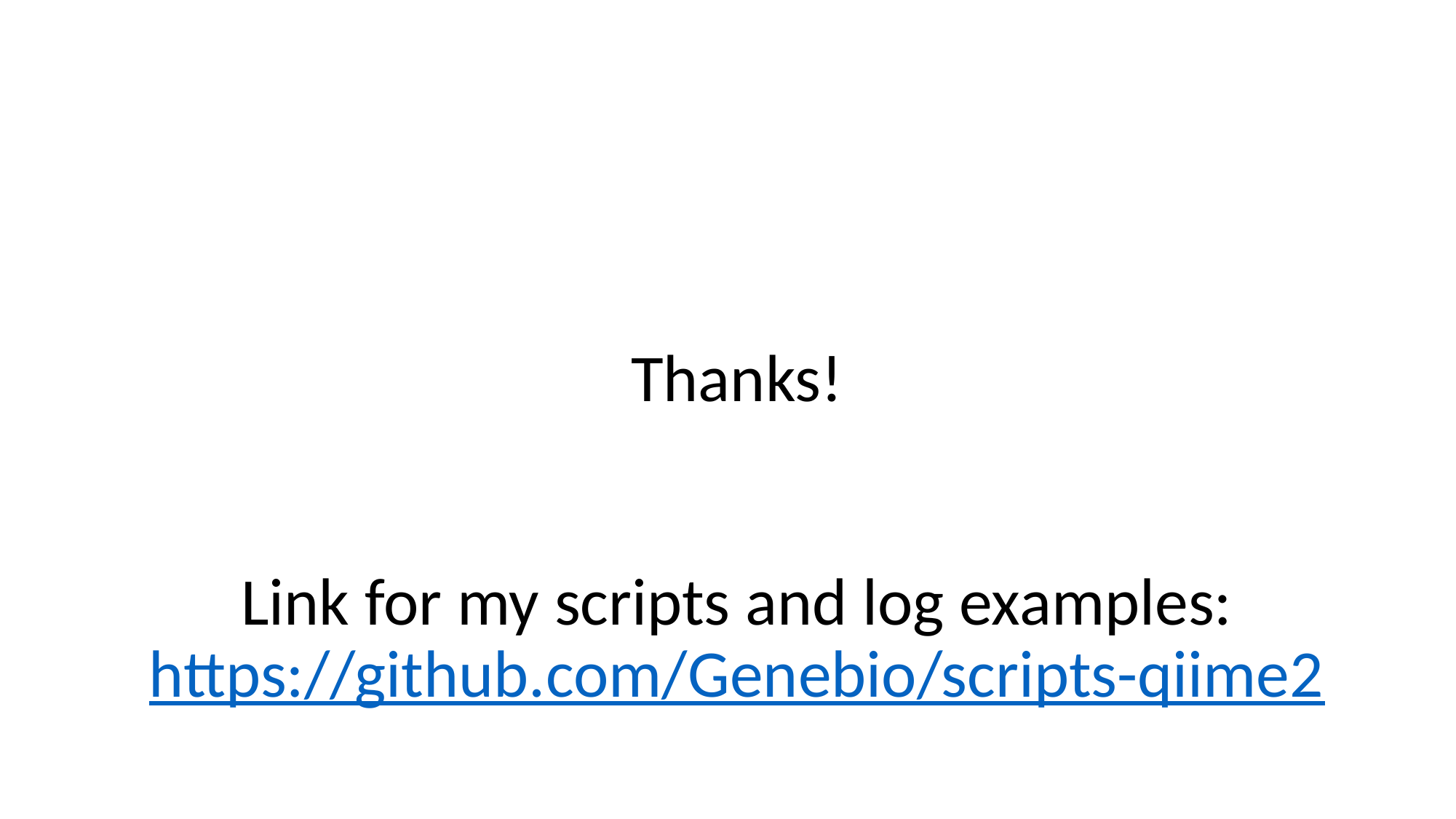

# Thanks!
Link for my scripts and log examples:
https://github.com/Genebio/scripts-qiime2